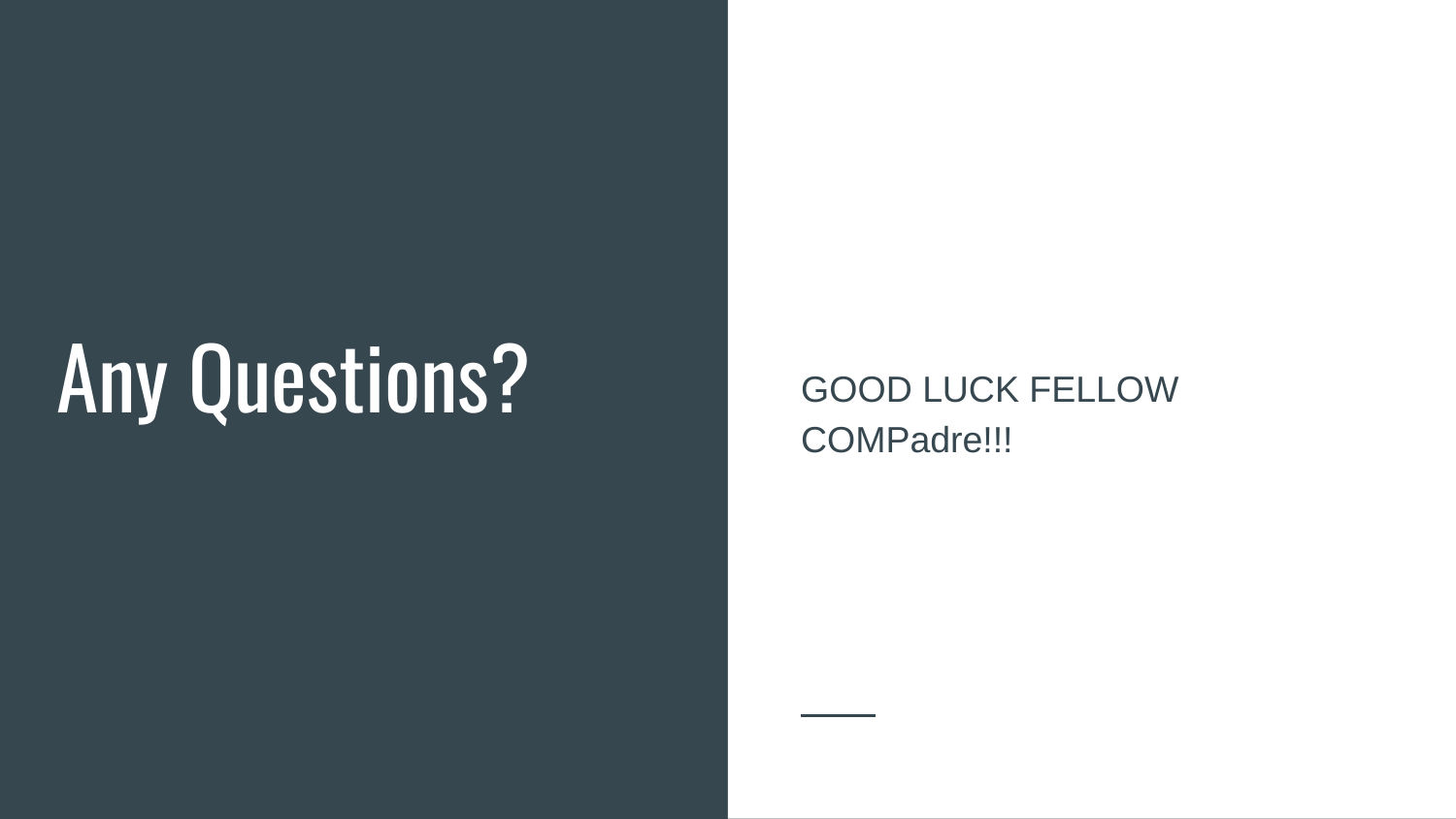

GOOD LUCK FELLOW COMPadre!!!
# Any Questions?